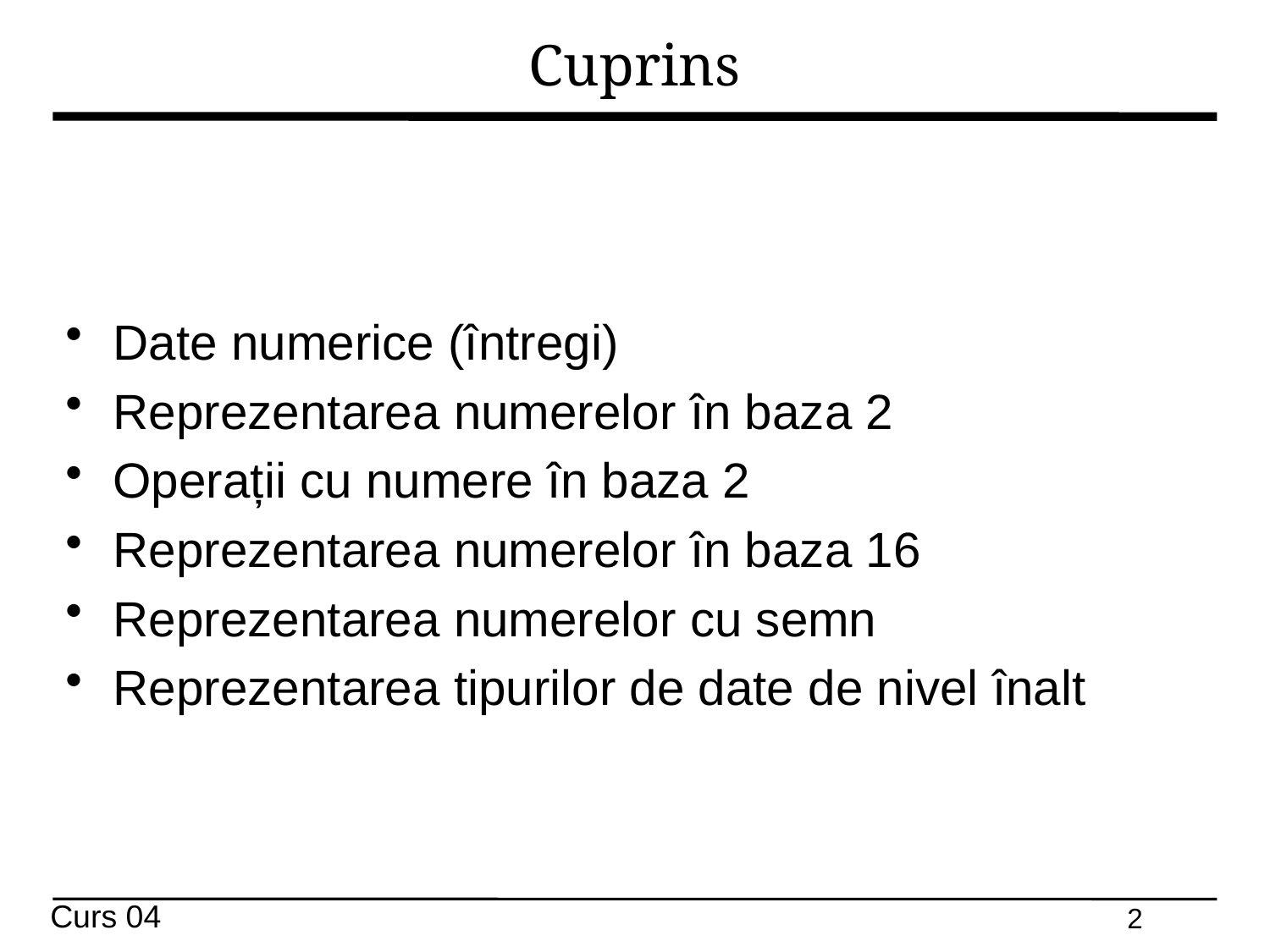

# Cuprins
Date numerice (întregi)
Reprezentarea numerelor în baza 2
Operații cu numere în baza 2
Reprezentarea numerelor în baza 16
Reprezentarea numerelor cu semn
Reprezentarea tipurilor de date de nivel înalt